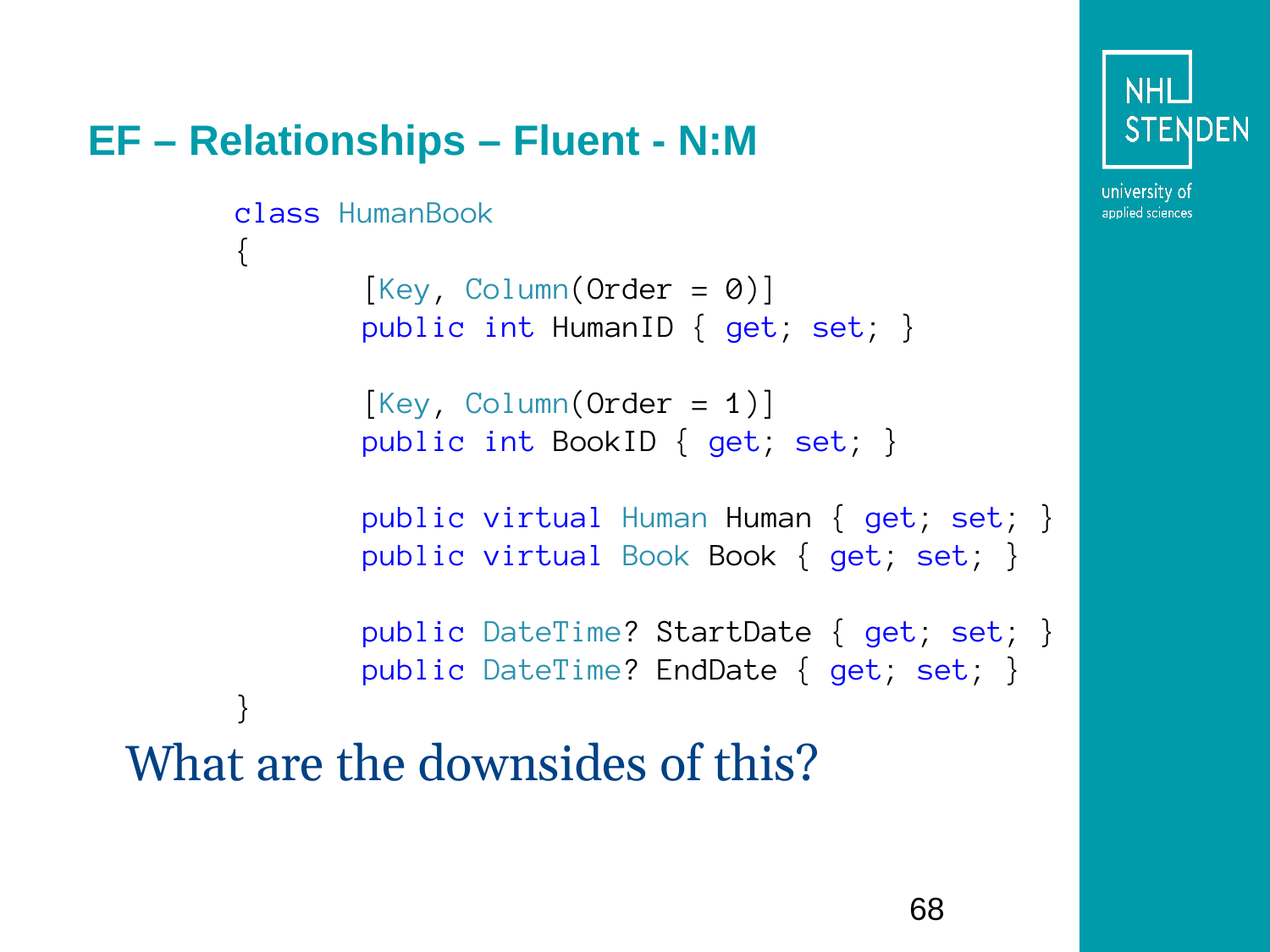

# EF – Relationships – Fluent - N:M
class HumanBook
{
	[Key, Column(Order = 0)]
	public int HumanID { get; set; }

	[Key, Column(Order = 1)]
	public int BookID { get; set; }

	public virtual Human Human { get; set; }
	public virtual Book Book { get; set; }

	public DateTime? StartDate { get; set; }
	public DateTime? EndDate { get; set; }
}
What are the downsides of this?
68